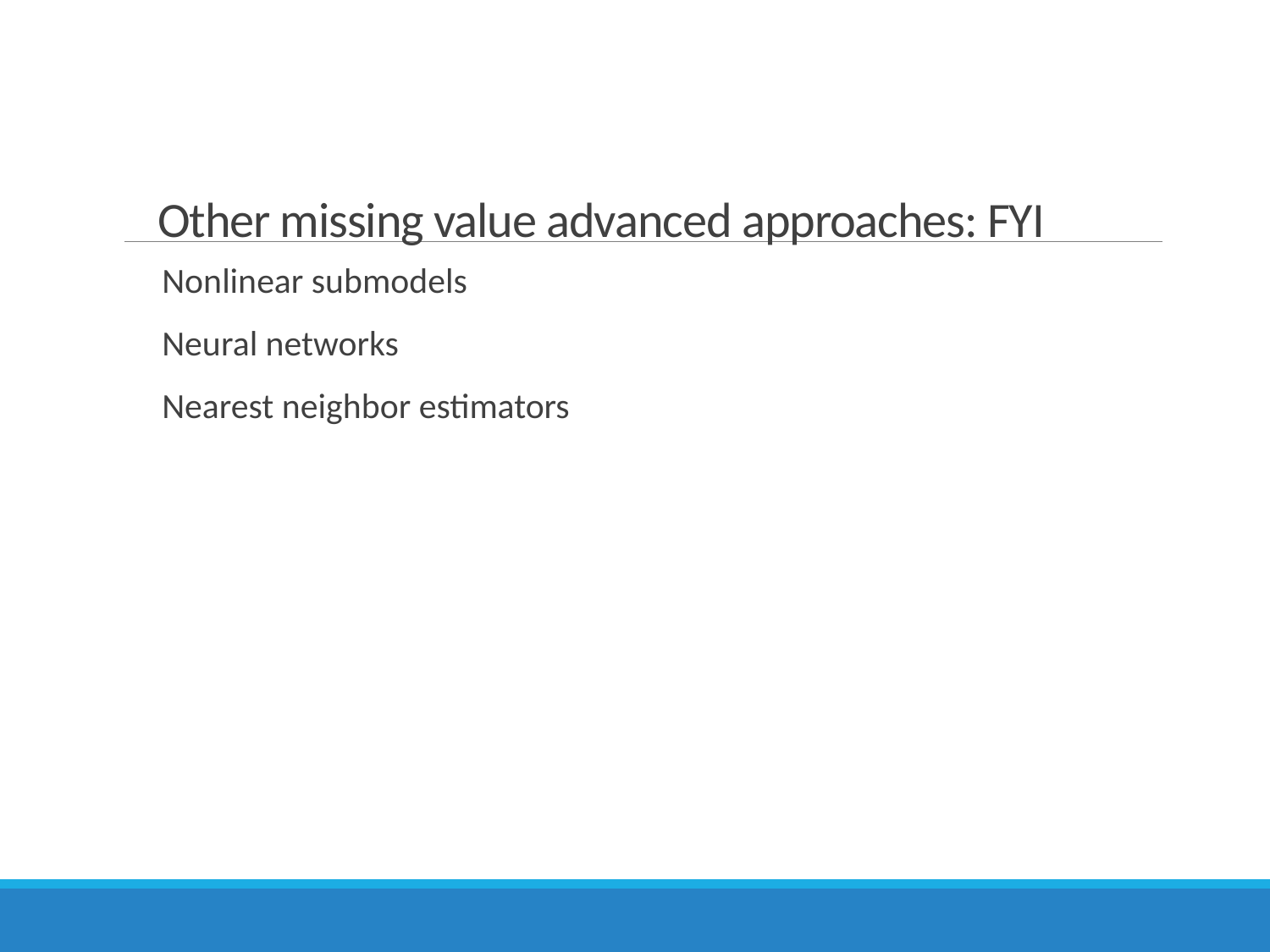

# Other missing value advanced approaches: FYI
Nonlinear submodels
Neural networks
Nearest neighbor estimators